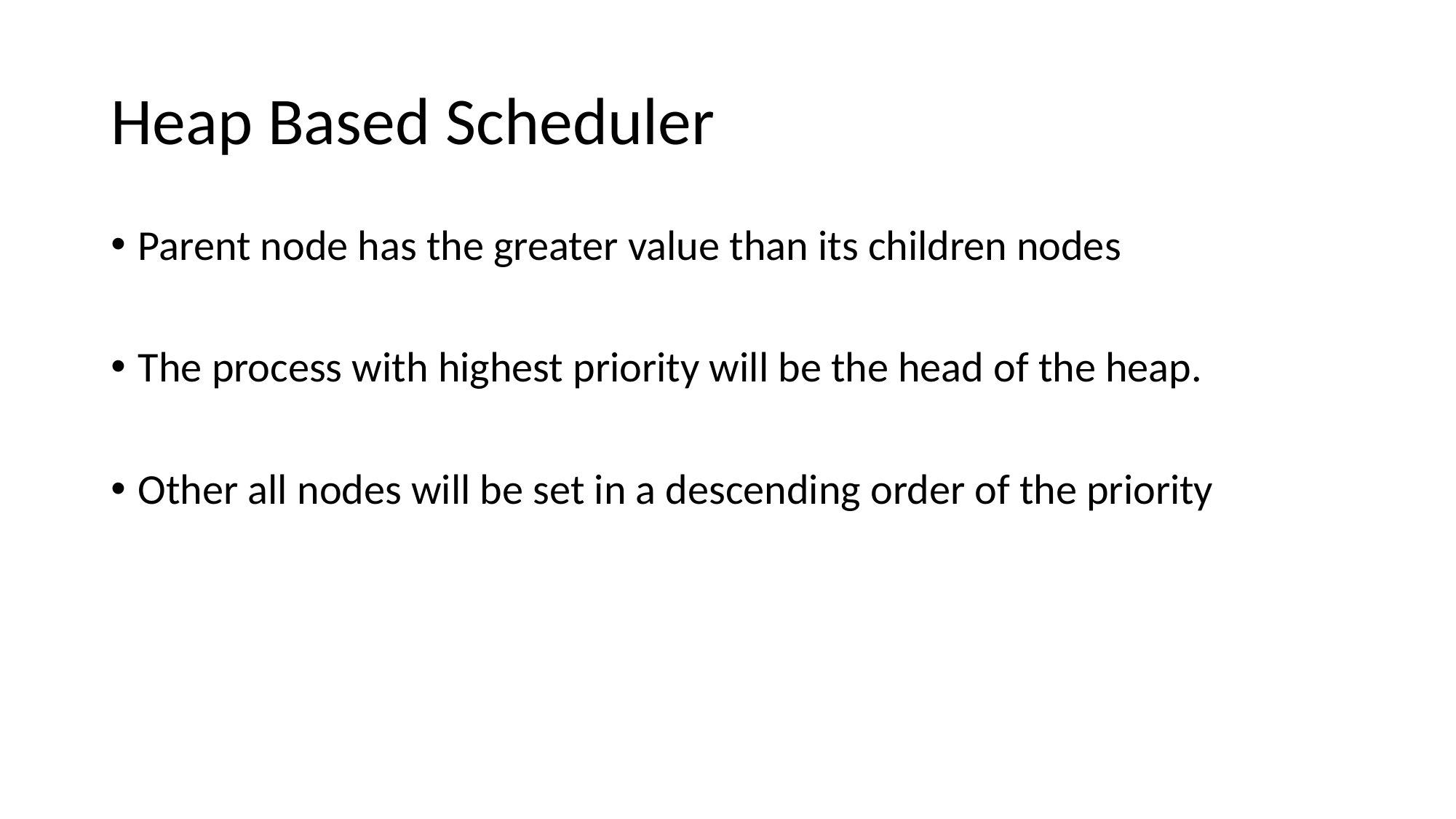

# Heap Based Scheduler
Parent node has the greater value than its children nodes

The process with highest priority will be the head of the heap.

Other all nodes will be set in a descending order of the priority